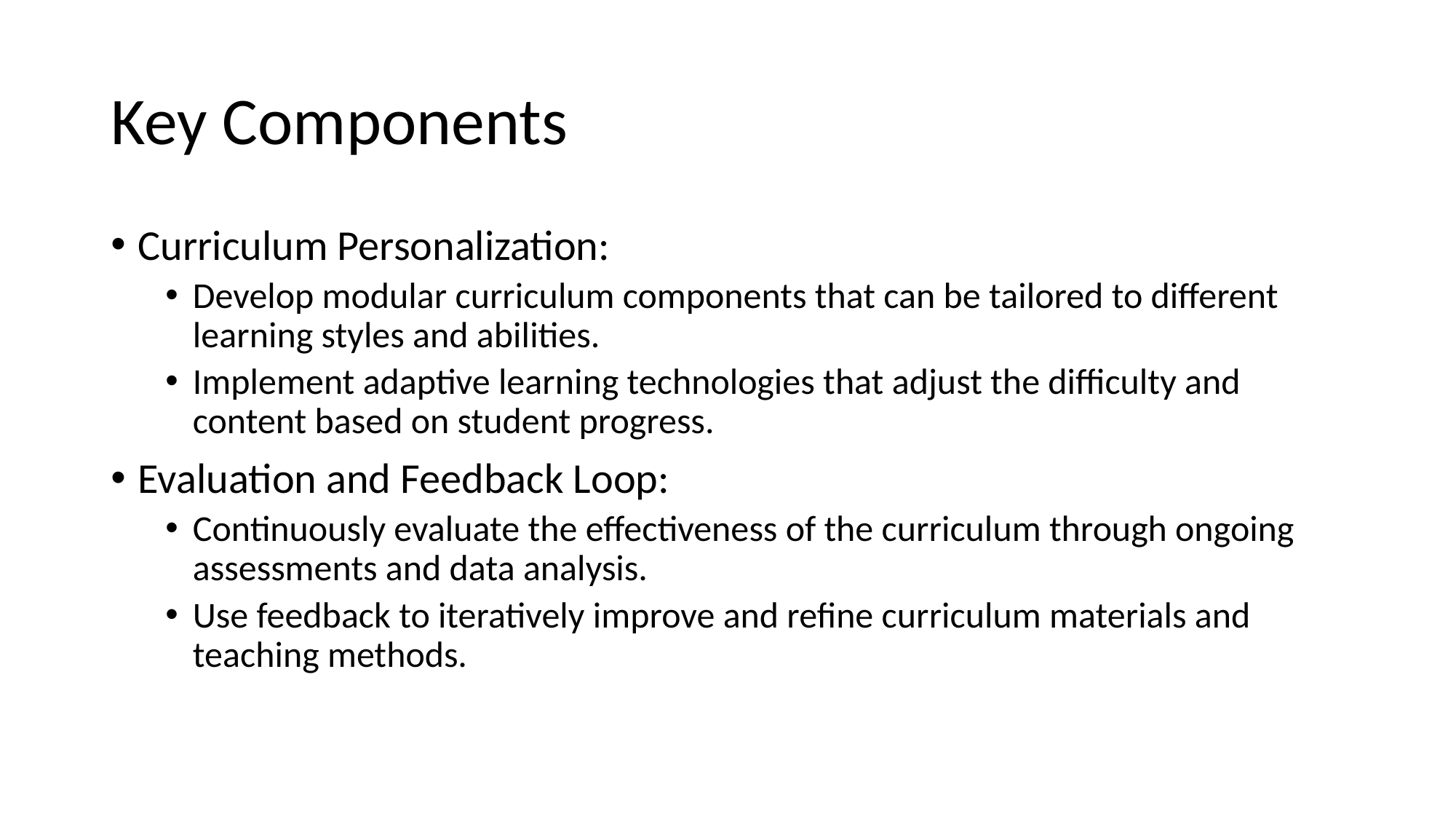

# Key Components
Curriculum Personalization:
Develop modular curriculum components that can be tailored to different learning styles and abilities.
Implement adaptive learning technologies that adjust the difficulty and content based on student progress.
Evaluation and Feedback Loop:
Continuously evaluate the effectiveness of the curriculum through ongoing assessments and data analysis.
Use feedback to iteratively improve and refine curriculum materials and teaching methods.